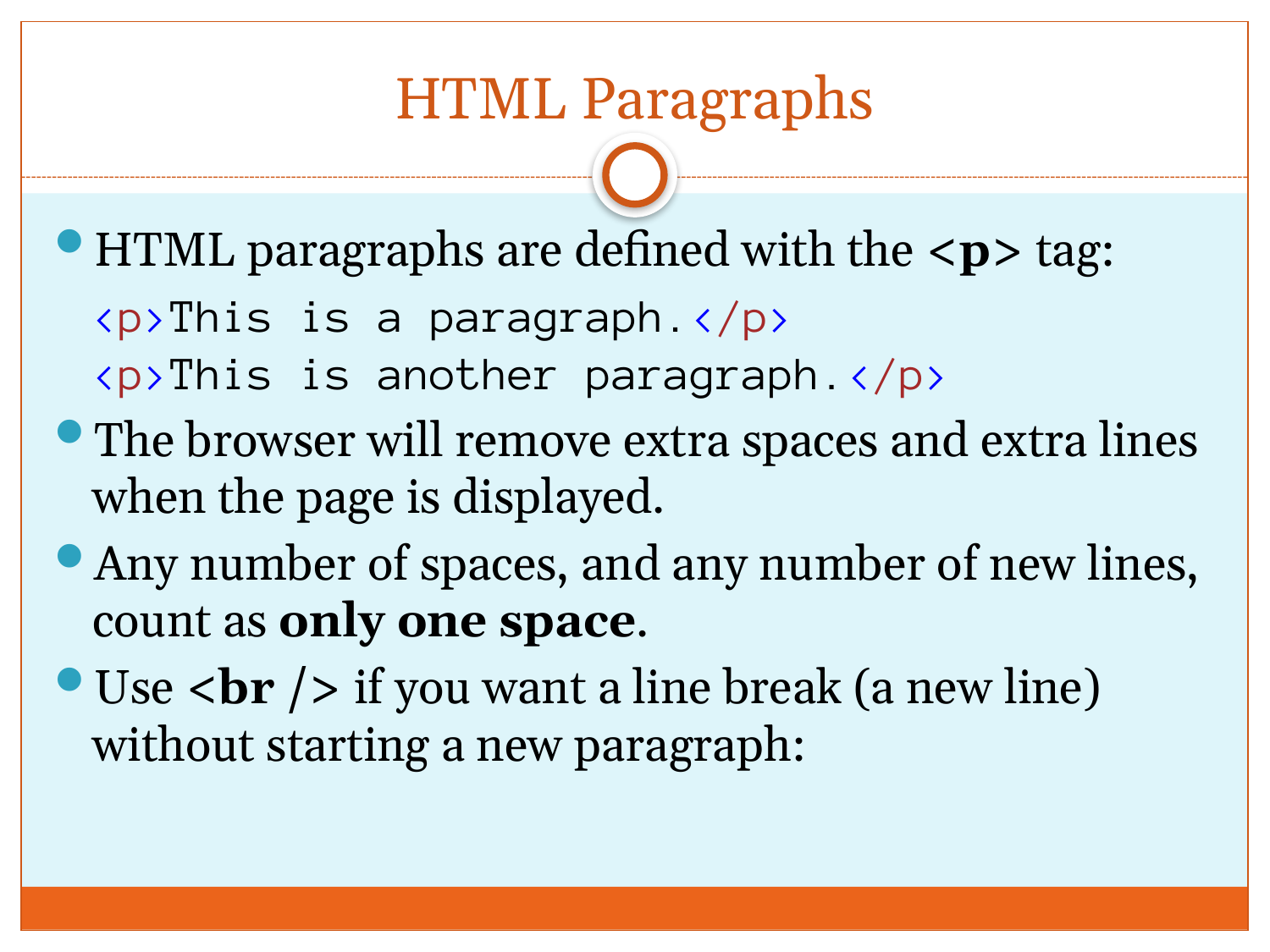

# HTML Paragraphs
HTML paragraphs are defined with the <p> tag:
	<p>This is a paragraph.</p>
<p>This is another paragraph.</p>
The browser will remove extra spaces and extra lines when the page is displayed.
Any number of spaces, and any number of new lines, count as only one space.
Use <br /> if you want a line break (a new line) without starting a new paragraph: